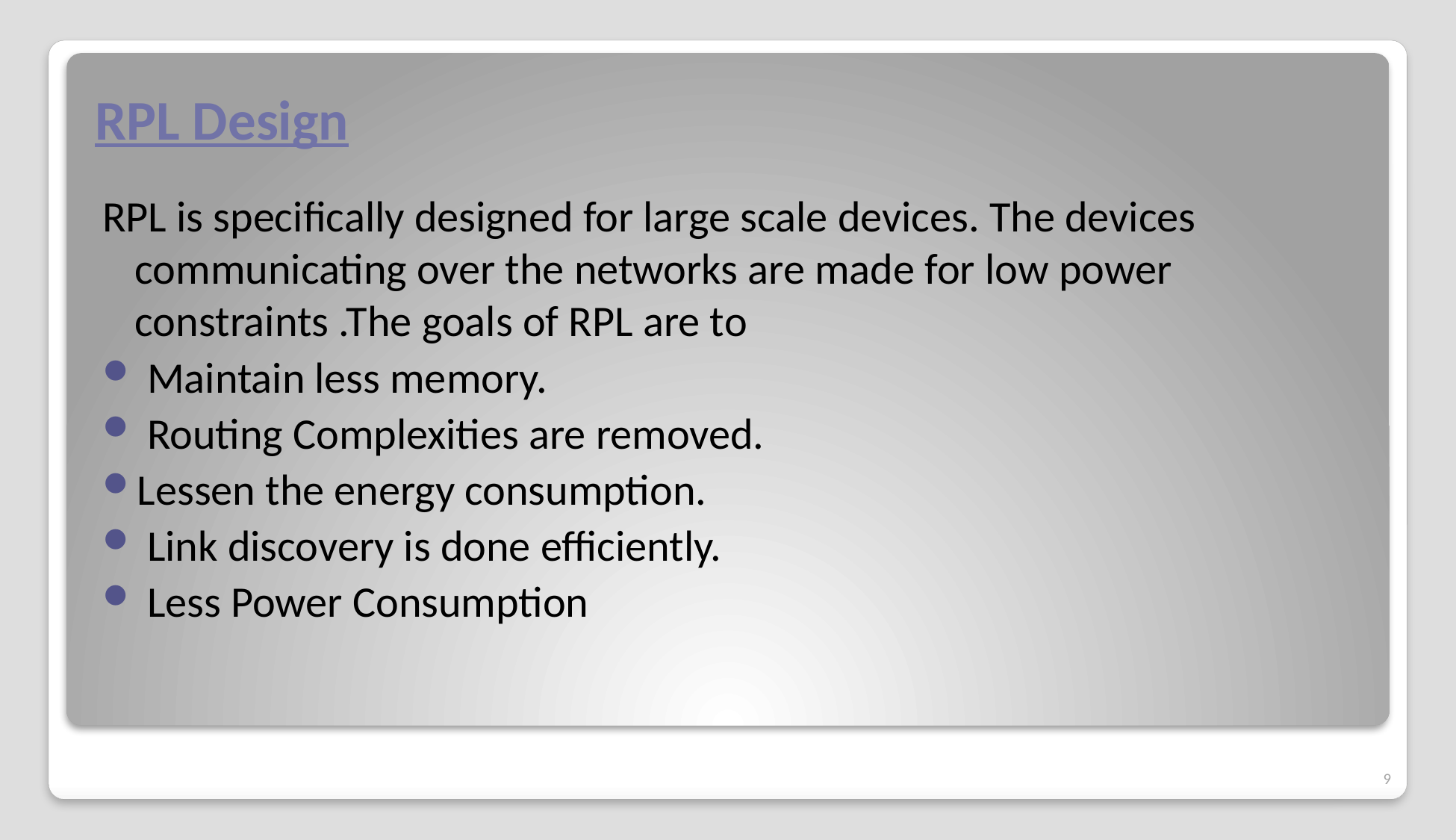

# RPL Design
RPL is specifically designed for large scale devices. The devices communicating over the networks are made for low power constraints .The goals of RPL are to
 Maintain less memory.
 Routing Complexities are removed.
Lessen the energy consumption.
 Link discovery is done efficiently.
 Less Power Consumption

9